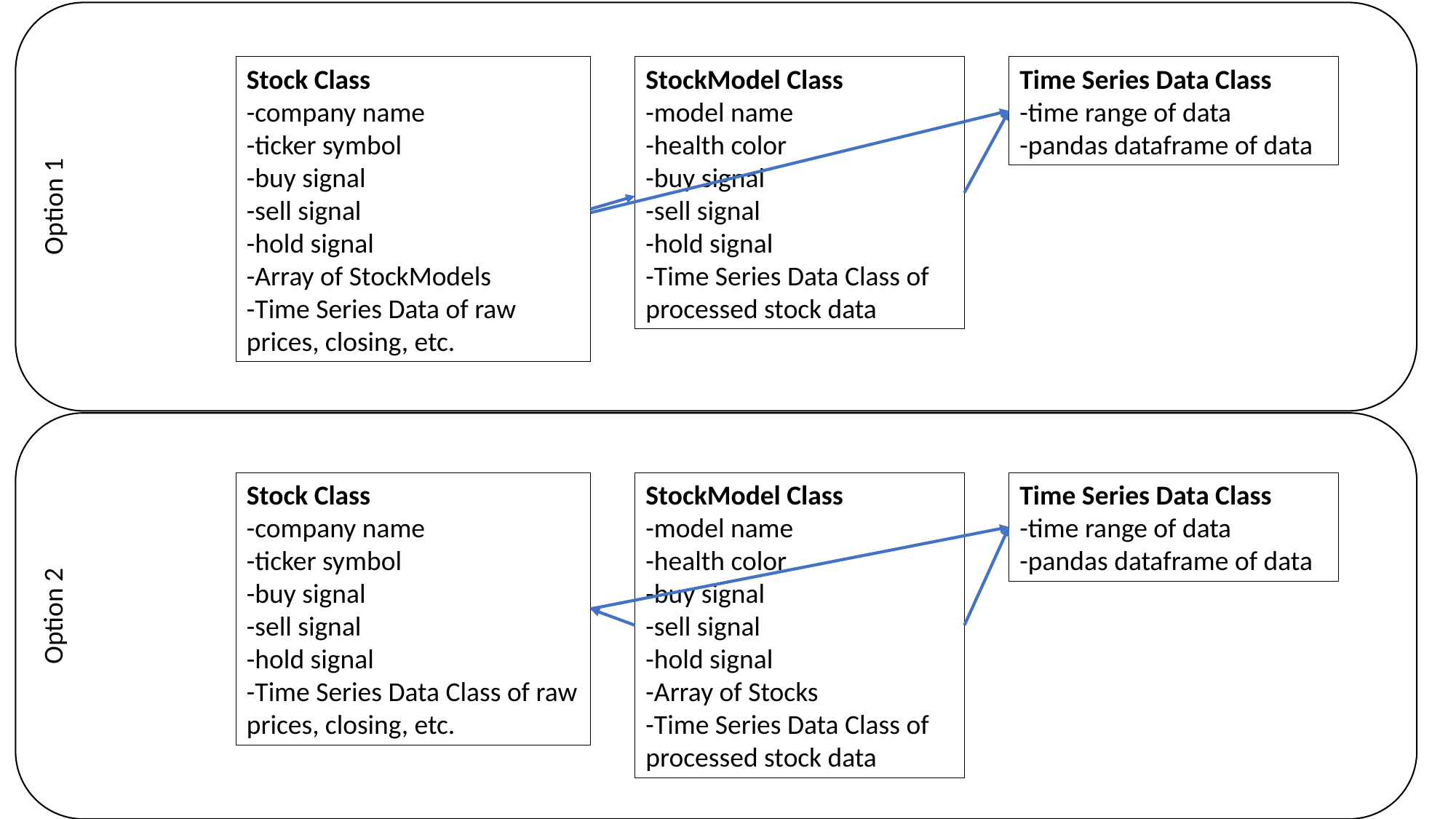

Option 1
Stock Class
-company name
-ticker symbol
-buy signal
-sell signal
-hold signal
-Array of StockModels
-Time Series Data of raw prices, closing, etc.
StockModel Class
-model name
-health color
-buy signal
-sell signal
-hold signal
-Time Series Data Class of processed stock data
Time Series Data Class
-time range of data
-pandas dataframe of data
Option 2
Stock Class
-company name
-ticker symbol
-buy signal
-sell signal
-hold signal
-Time Series Data Class of raw prices, closing, etc.
StockModel Class
-model name
-health color
-buy signal
-sell signal
-hold signal
-Array of Stocks
-Time Series Data Class of processed stock data
Time Series Data Class
-time range of data
-pandas dataframe of data